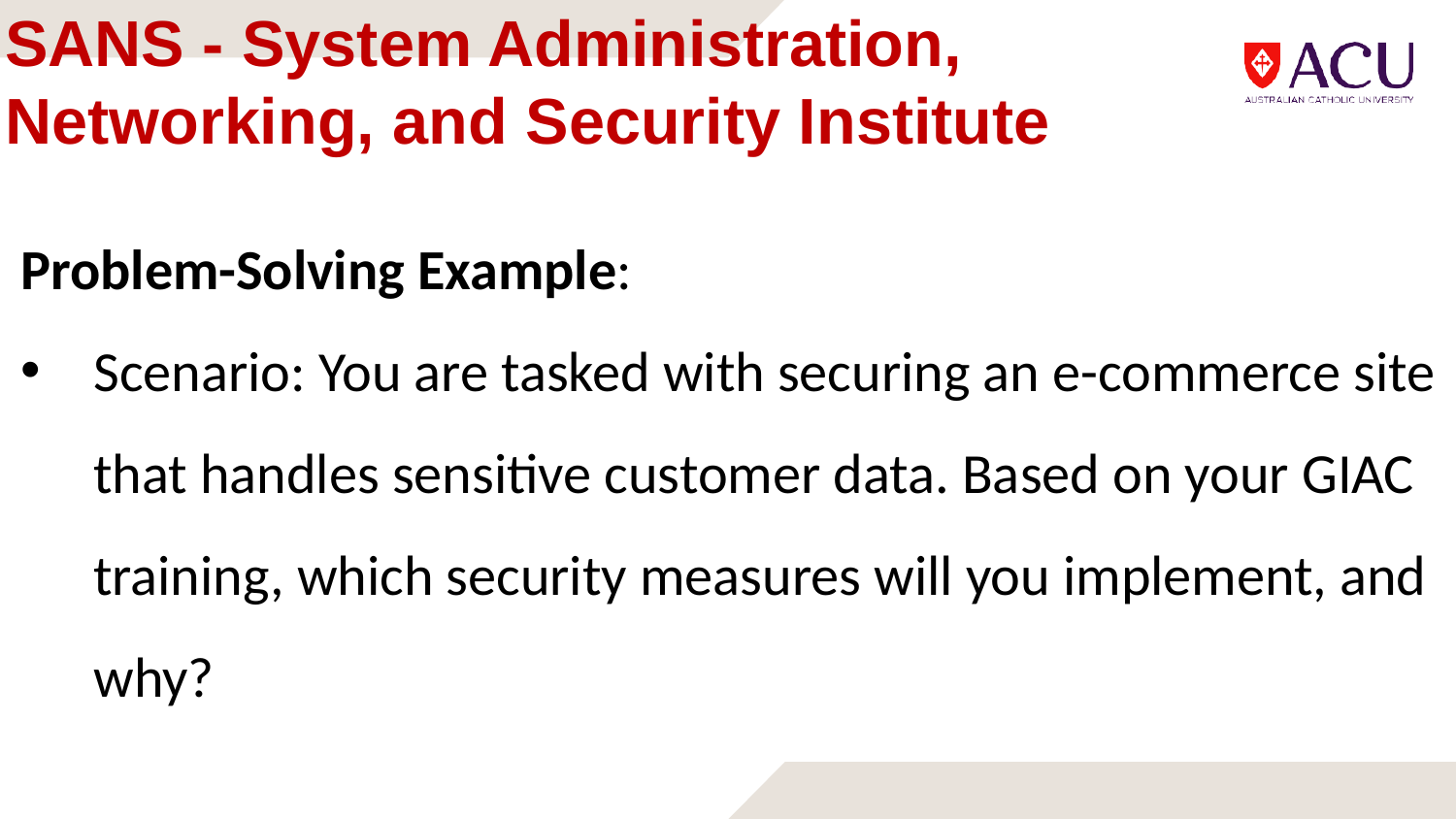

# SANS - System Administration, Networking, and Security Institute
Problem-Solving Example:
Scenario: You are tasked with securing an e-commerce site that handles sensitive customer data. Based on your GIAC training, which security measures will you implement, and why?